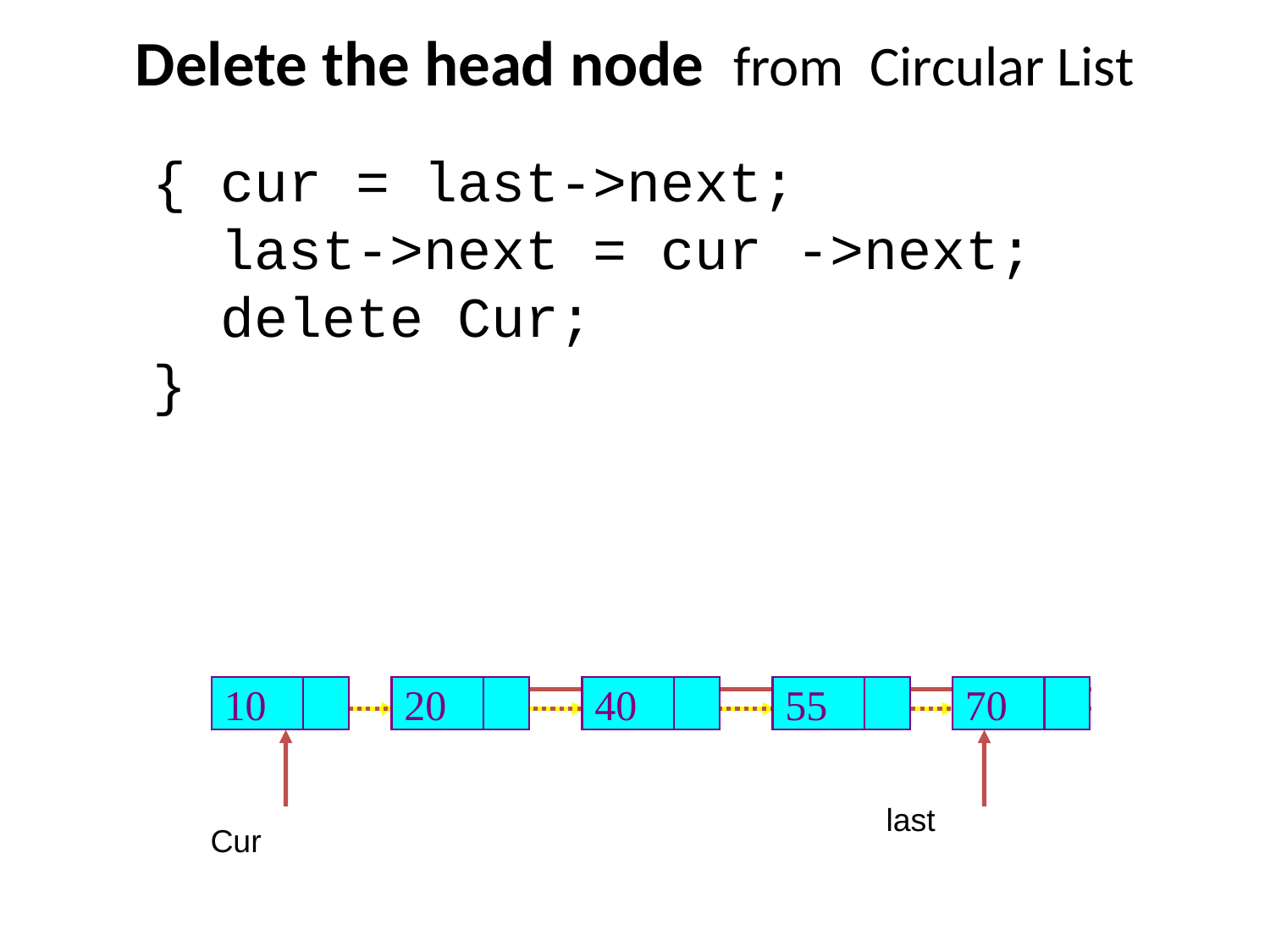

Delete the head node  from  Circular List
  { cur = last->next;
    last->next = cur ->next;
    delete Cur;
  }
10

20

40

55

70

last
Cur